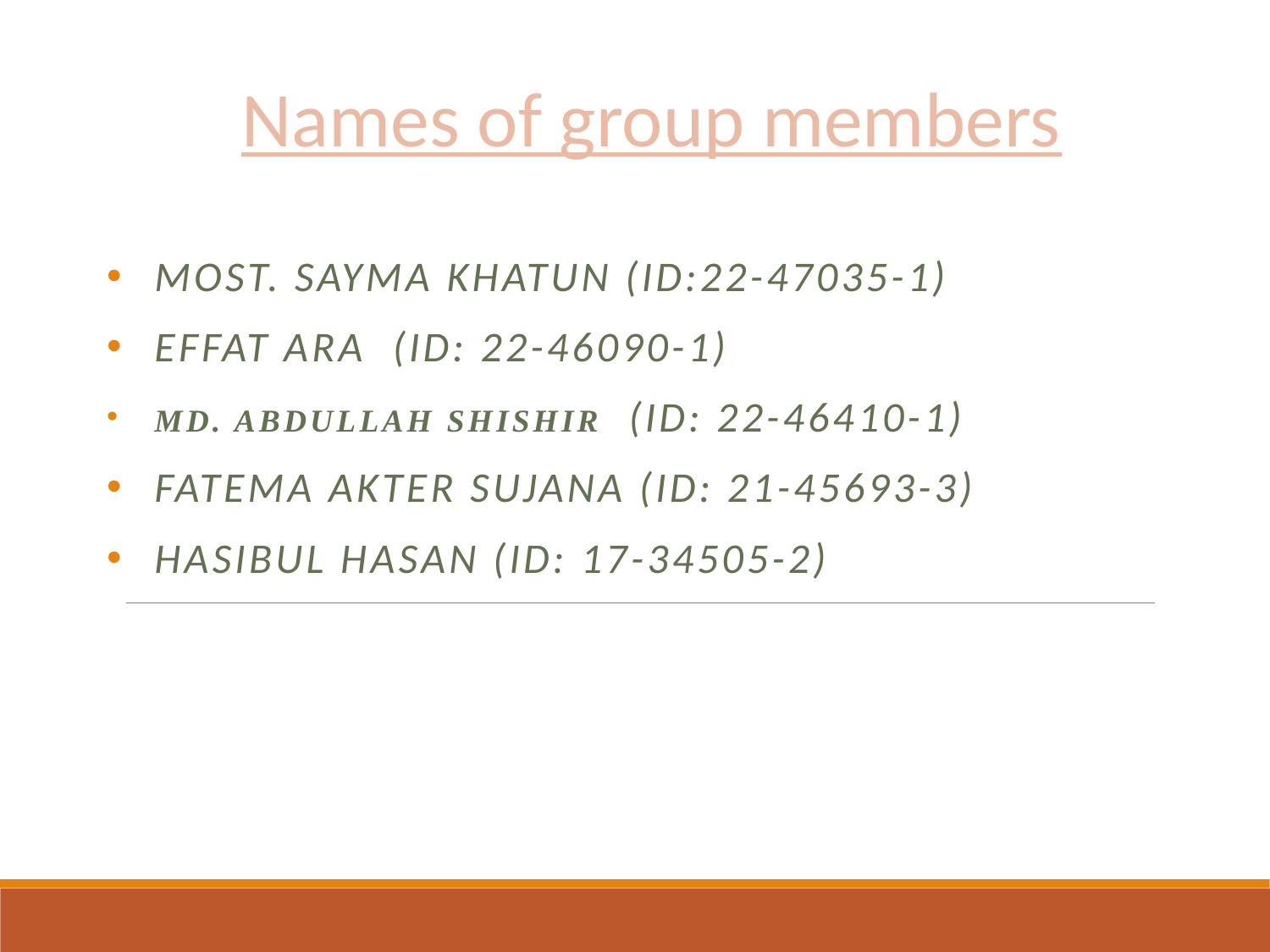

# Names of group members
Most. sayma khatun (ID:22-47035-1)
Effat ara  (ID: 22-46090-1)
Md. Abdullah shishir  (ID: 22-46410-1)
Fatema akter sujana (id: 21-45693-3)
Hasibul hasan (id: 17-34505-2)